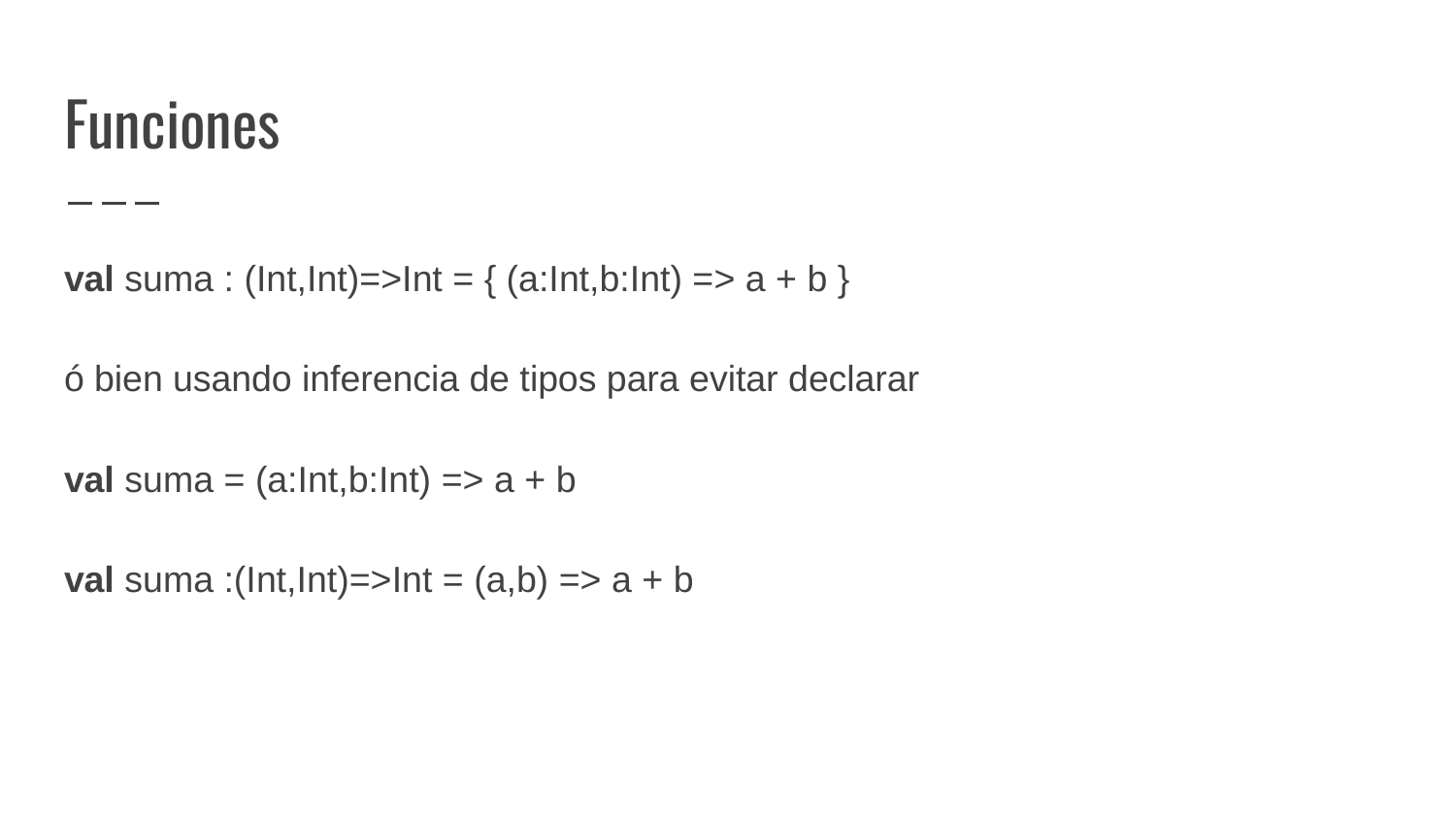

# Funciones
val suma : (Int,Int)=>Int = { (a:Int,b:Int) => a + b }

ó bien usando inferencia de tipos para evitar declarar

val suma = (a:Int,b:Int) => a + b

val suma :(Int,Int)=>Int = (a,b) => a + b